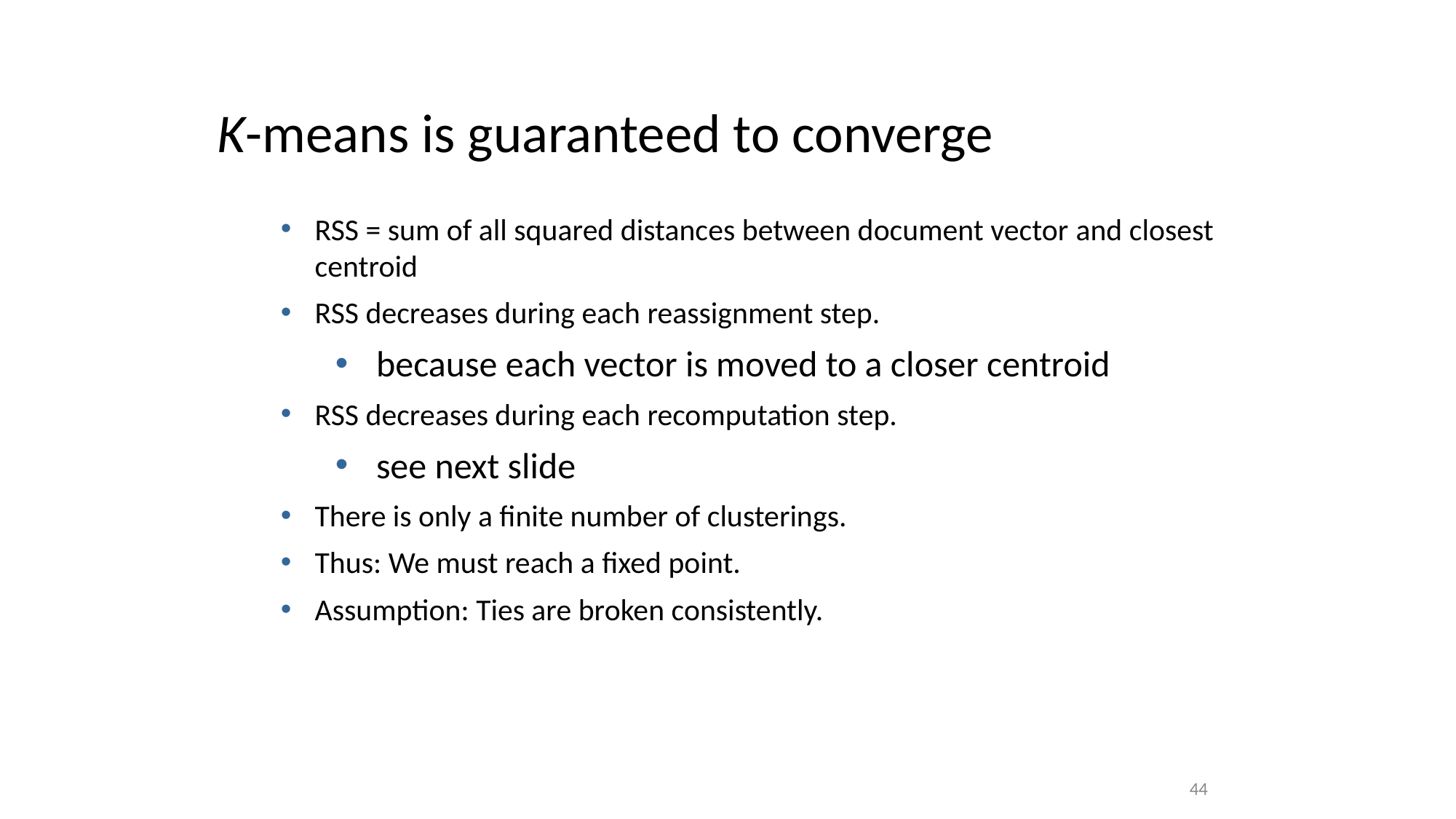

K-means is guaranteed to converge
RSS = sum of all squared distances between document vector and closest centroid
RSS decreases during each reassignment step.
because each vector is moved to a closer centroid
RSS decreases during each recomputation step.
see next slide
There is only a finite number of clusterings.
Thus: We must reach a fixed point.
Assumption: Ties are broken consistently.
44